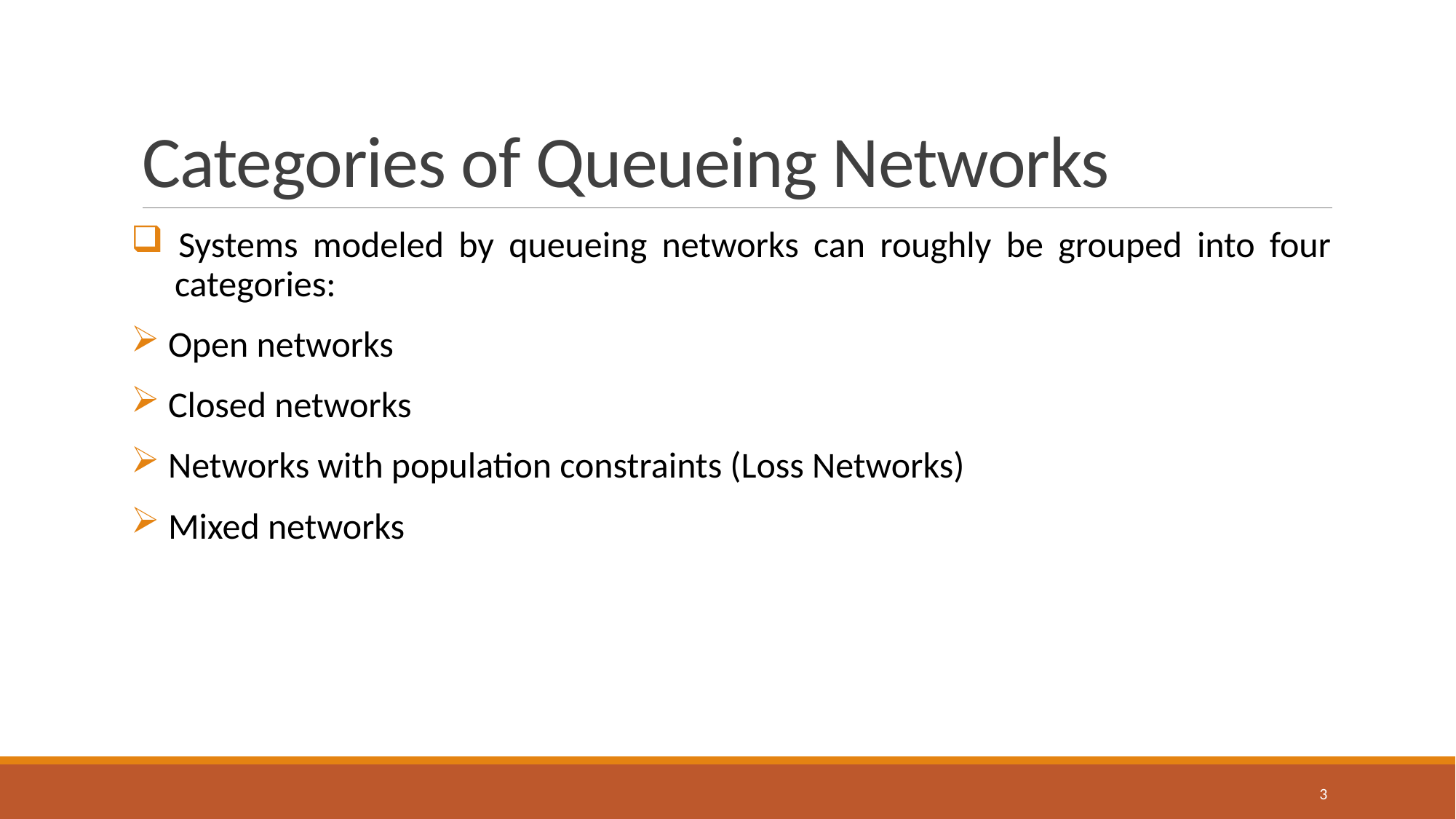

# Categories of Queueing Networks
 Systems modeled by queueing networks can roughly be grouped into four
    categories:
 Open networks
 Closed networks
 Networks with population constraints (Loss Networks)
 Mixed networks

3